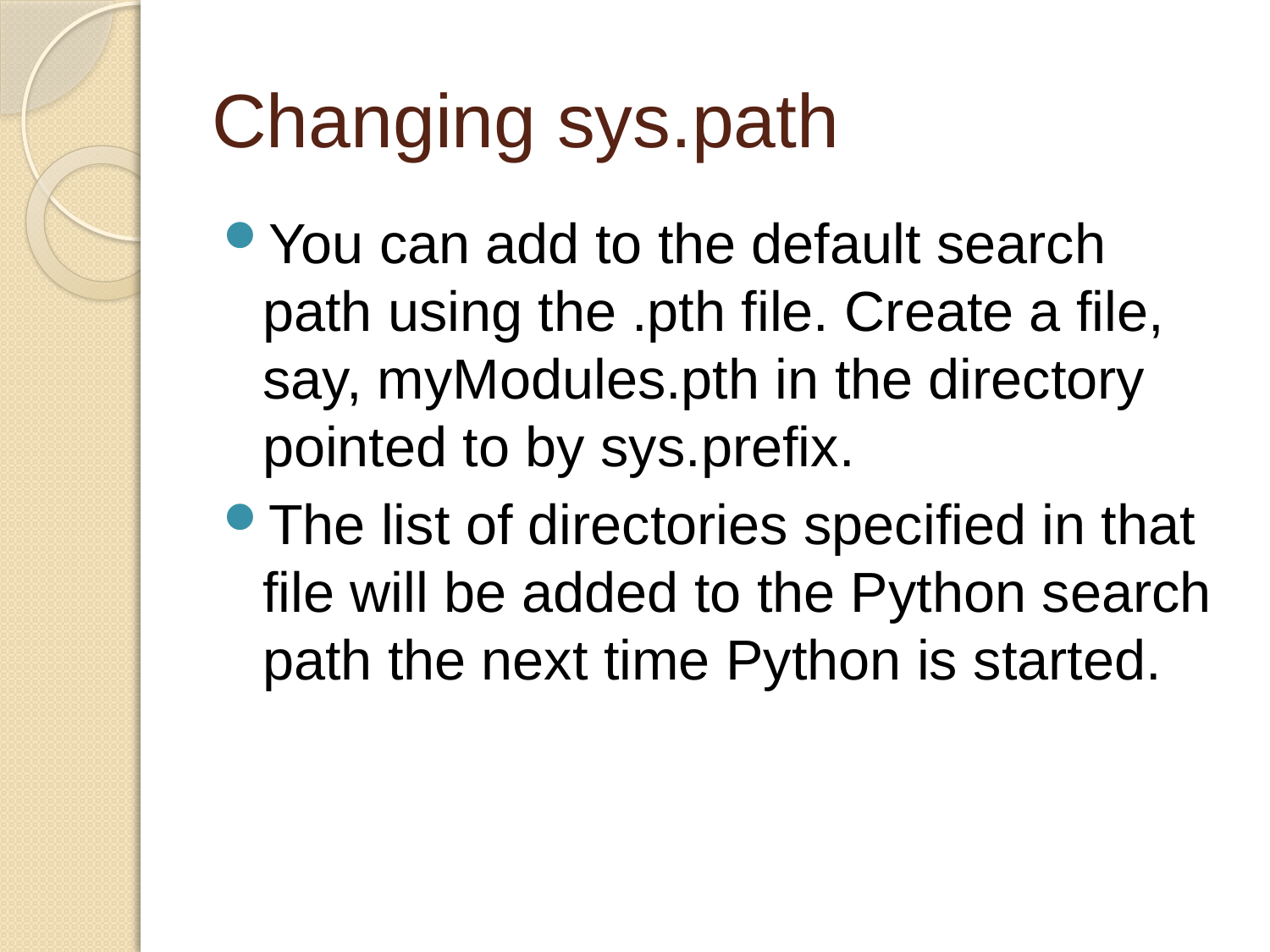

# Changing sys.path
You can add to the default search path using the .pth file. Create a file, say, myModules.pth in the directory pointed to by sys.prefix.
The list of directories specified in that file will be added to the Python search path the next time Python is started.